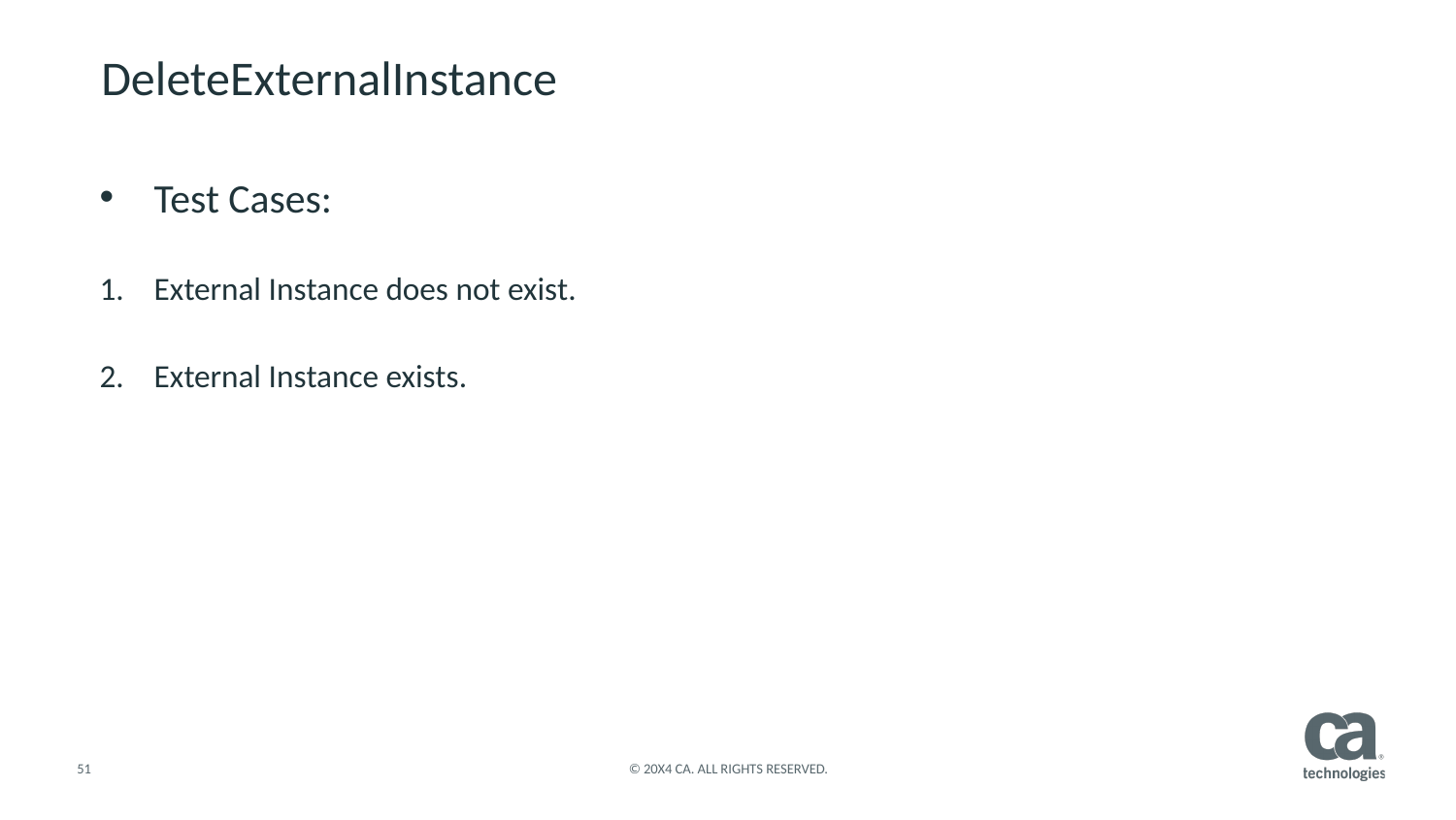

DeleteExternalInstance
Test Cases:
External Instance does not exist.
External Instance exists.